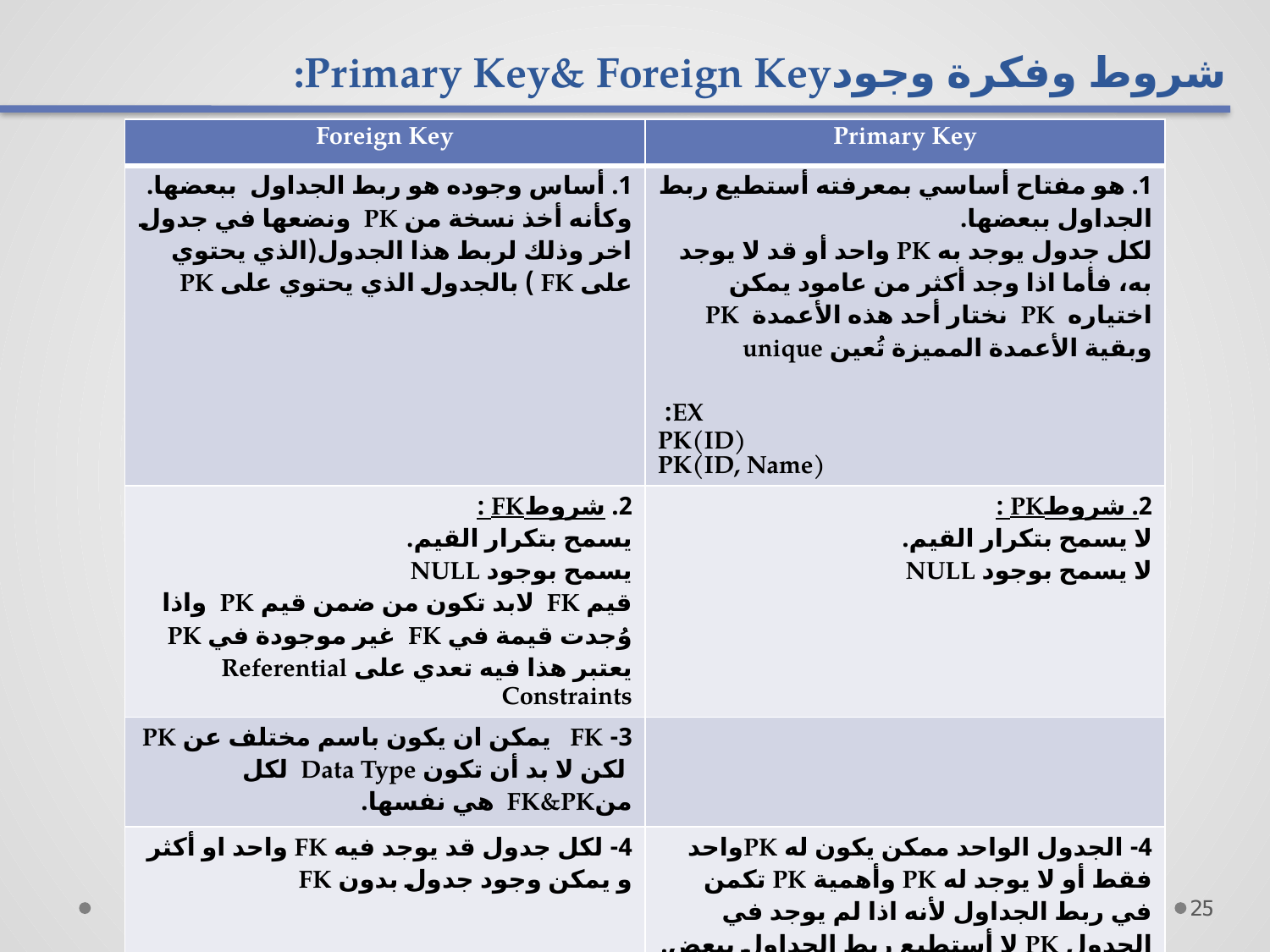

# :Primary Key& Foreign Keyشروط وفكرة وجود
| Foreign Key | Primary Key |
| --- | --- |
| 1. أساس وجوده هو ربط الجداول ببعضها. وكأنه أخذ نسخة من PK ونضعها في جدول اخر وذلك لربط هذا الجدول(الذي يحتوي على FK ) بالجدول الذي يحتوي على PK | 1. هو مفتاح أساسي بمعرفته أستطيع ربط الجداول ببعضها. لكل جدول يوجد به PK واحد أو قد لا يوجد به، فأما اذا وجد أكثر من عامود يمكن اختياره PK نختار أحد هذه الأعمدة PK وبقية الأعمدة المميزة تُعين unique EX: PK(ID) PK(ID, Name) |
| 2. شروطFK : يسمح بتكرار القيم. يسمح بوجود NULL قيم FK لابد تكون من ضمن قيم PK واذا وُجدت قيمة في FK غير موجودة في PK يعتبر هذا فيه تعدي على Referential Constraints | 2. شروطPK : لا يسمح بتكرار القيم. لا يسمح بوجود NULL |
| 3- FK يمكن ان يكون باسم مختلف عن PK لكن لا بد أن تكون Data Type لكل منFK&PK هي نفسها. |  |
| 4- لكل جدول قد يوجد فيه FK واحد او أكثر و يمكن وجود جدول بدون FK | 4- الجدول الواحد ممكن يكون له PKواحد فقط أو لا يوجد له PK وأهمية PK تكمن في ربط الجداول لأنه اذا لم يوجد في الجدول PK لا أستطيع ربط الجداول ببعض. |
25